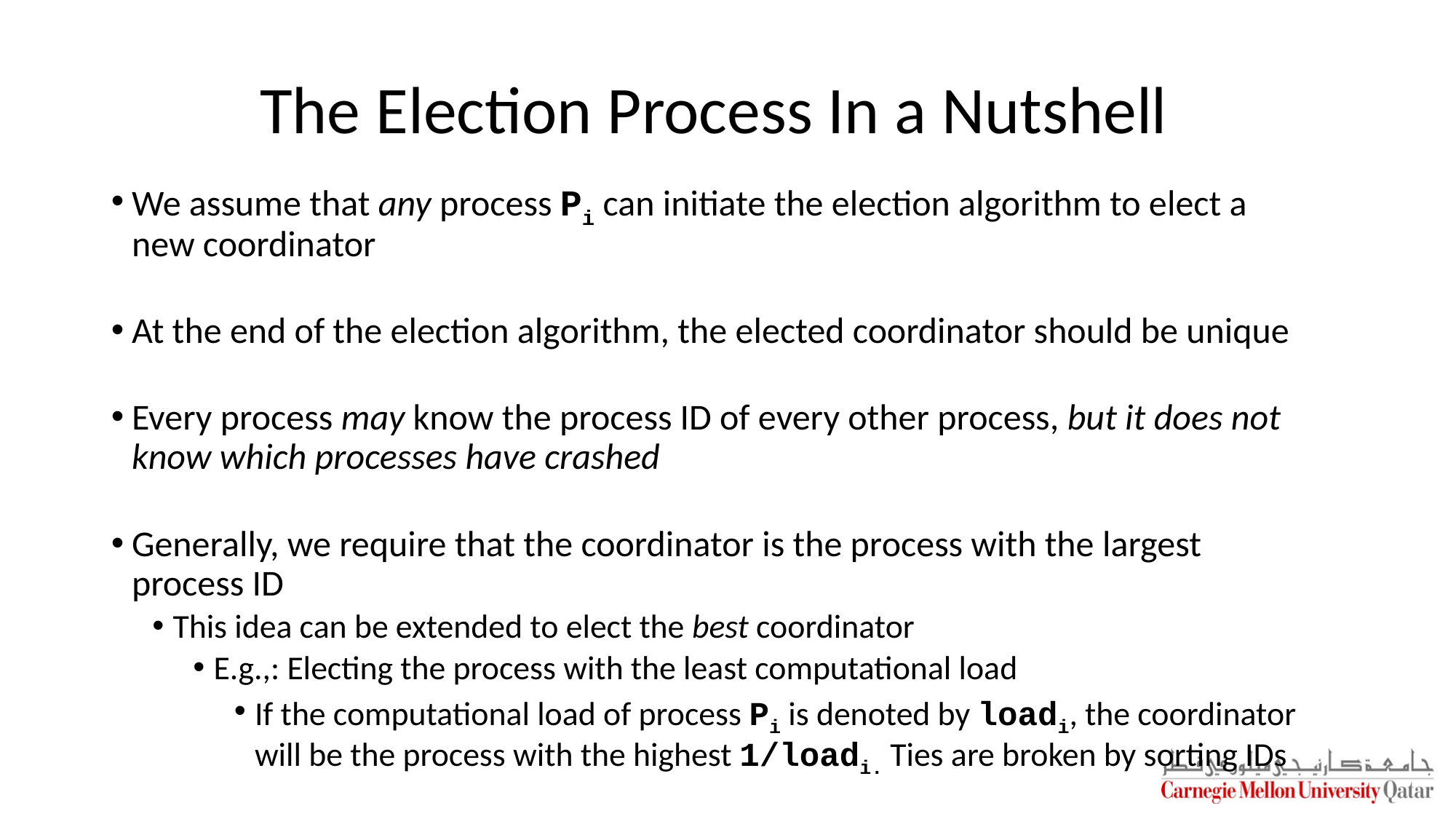

# The Election Process In a Nutshell
We assume that any process Pi can initiate the election algorithm to elect a new coordinator

At the end of the election algorithm, the elected coordinator should be unique

Every process may know the process ID of every other process, but it does not know which processes have crashed

Generally, we require that the coordinator is the process with the largest process ID
This idea can be extended to elect the best coordinator
E.g.,: Electing the process with the least computational load
If the computational load of process Pi is denoted by loadi, the coordinator will be the process with the highest 1/loadi. Ties are broken by sorting IDs